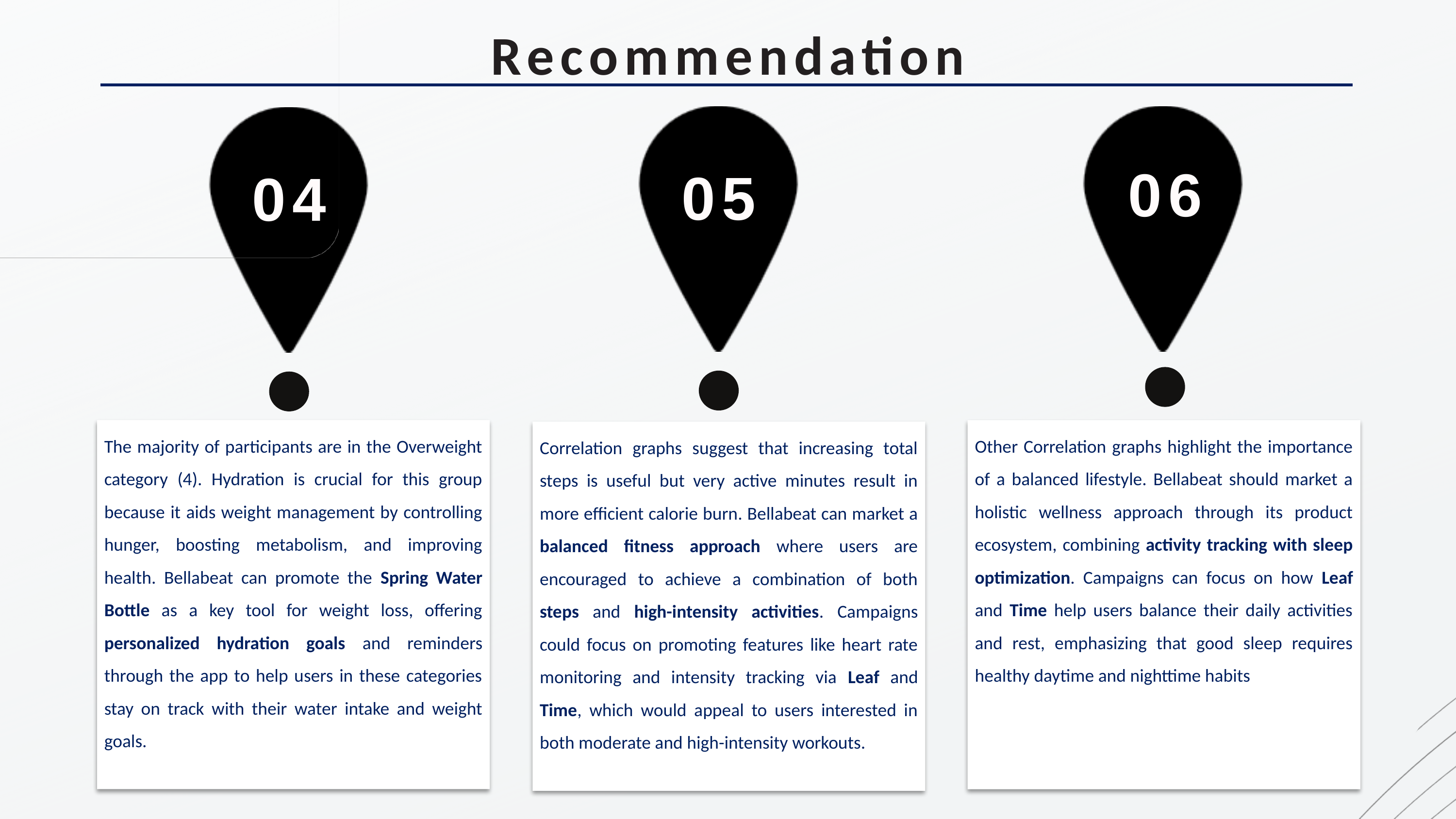

Recommendation

06
05
04

The majority of participants are in the Overweight category (4). Hydration is crucial for this group because it aids weight management by controlling hunger, boosting metabolism, and improving health. Bellabeat can promote the Spring Water Bottle as a key tool for weight loss, offering personalized hydration goals and reminders through the app to help users in these categories stay on track with their water intake and weight goals.

Other Correlation graphs highlight the importance of a balanced lifestyle. Bellabeat should market a holistic wellness approach through its product ecosystem, combining activity tracking with sleep optimization. Campaigns can focus on how Leaf and Time help users balance their daily activities and rest, emphasizing that good sleep requires healthy daytime and nighttime habits

Correlation graphs suggest that increasing total steps is useful but very active minutes result in more efficient calorie burn. Bellabeat can market a balanced fitness approach where users are encouraged to achieve a combination of both steps and high-intensity activities. Campaigns could focus on promoting features like heart rate monitoring and intensity tracking via Leaf and Time, which would appeal to users interested in both moderate and high-intensity workouts.